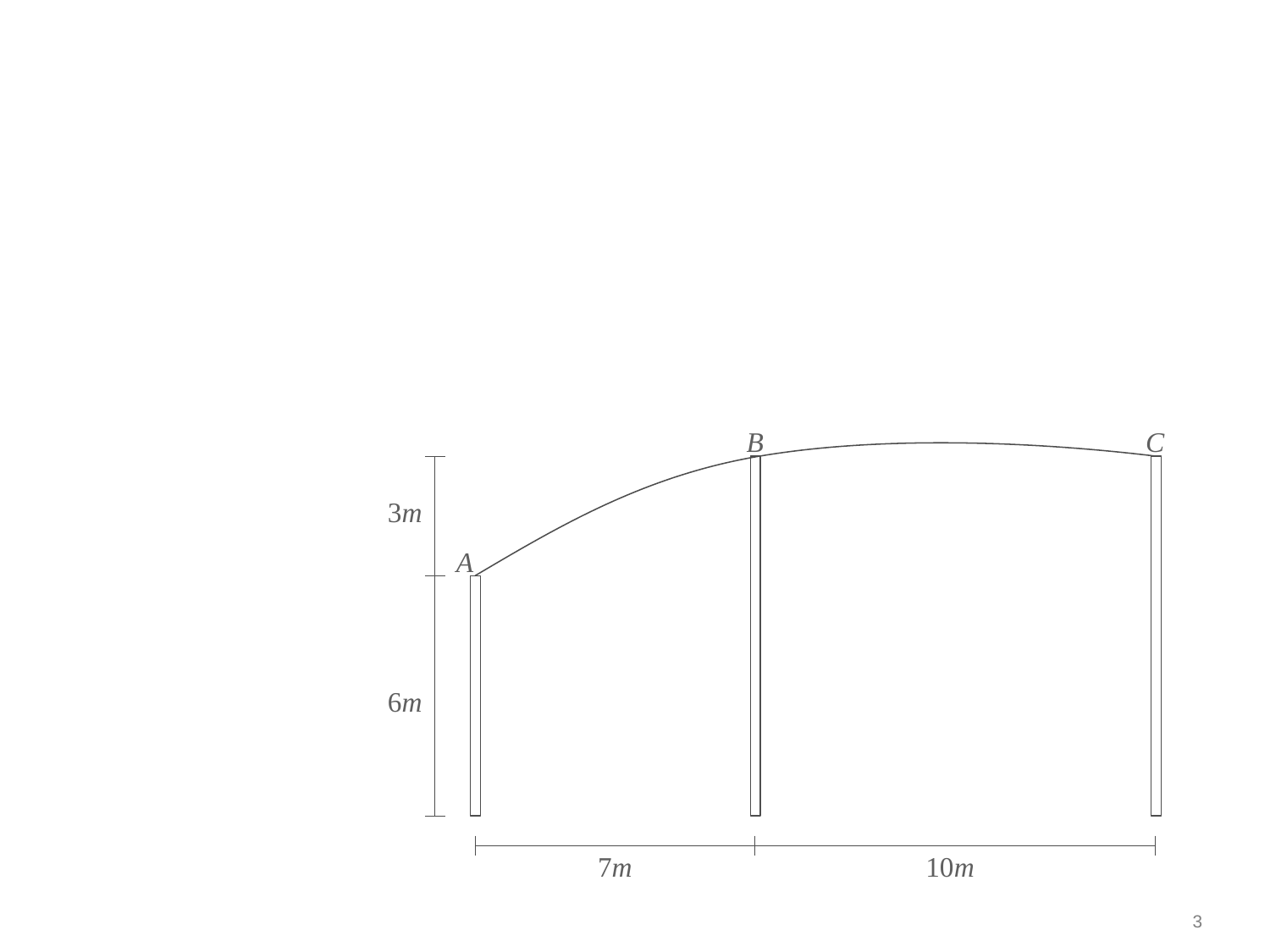

B
C

3m
A

6m
7m
10m